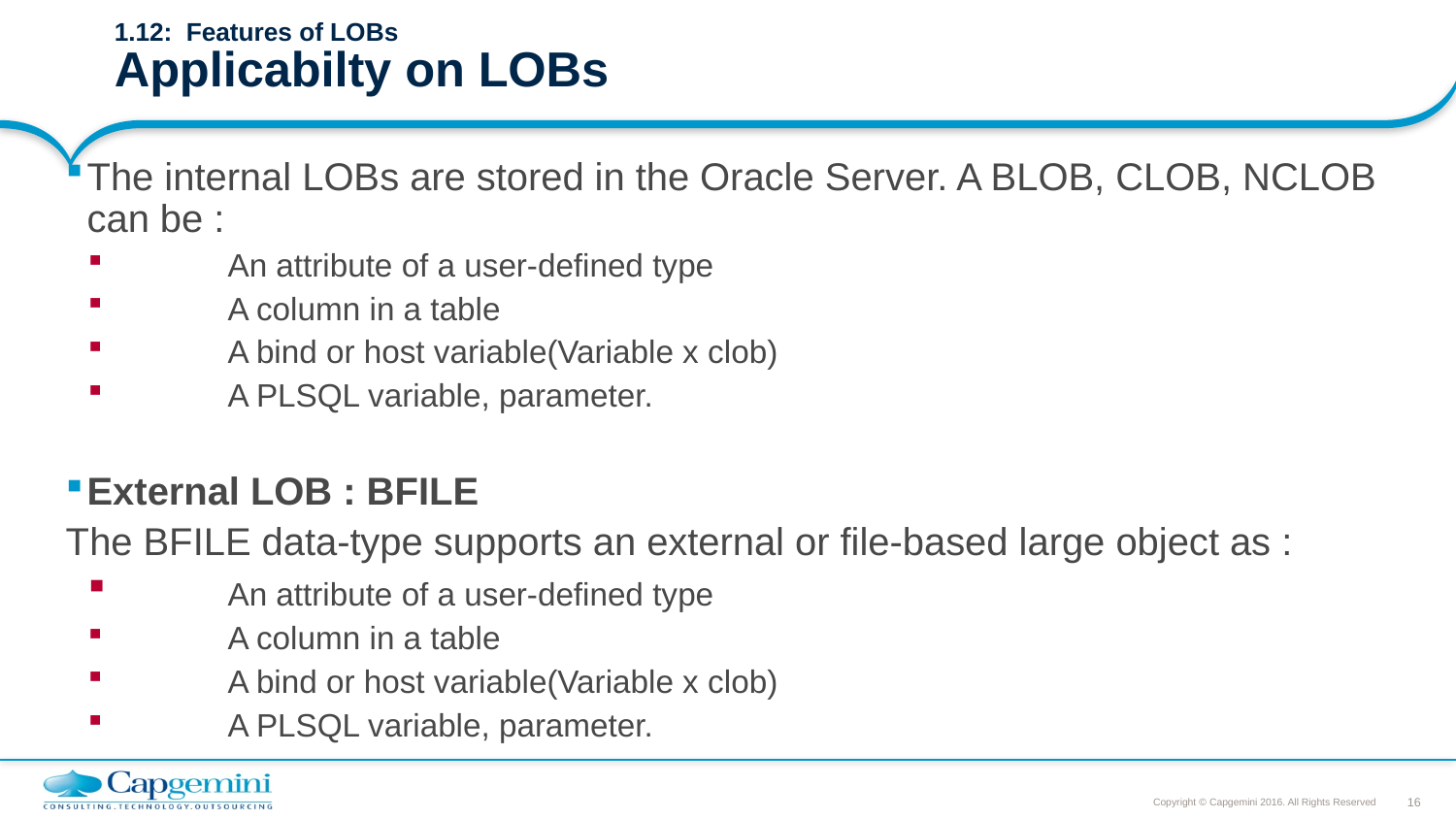

# 1.12:  Features of LOBs Applicabilty on LOBs
The internal LOBs are stored in the Oracle Server. A BLOB, CLOB, NCLOB can be :
	An attribute of a user-defined type
	A column in a table
	A bind or host variable(Variable x clob)
	A PLSQL variable, parameter.

External LOB : BFILE
The BFILE data-type supports an external or file-based large object as :
	An attribute of a user-defined type
	A column in a table
	A bind or host variable(Variable x clob)
	A PLSQL variable, parameter.